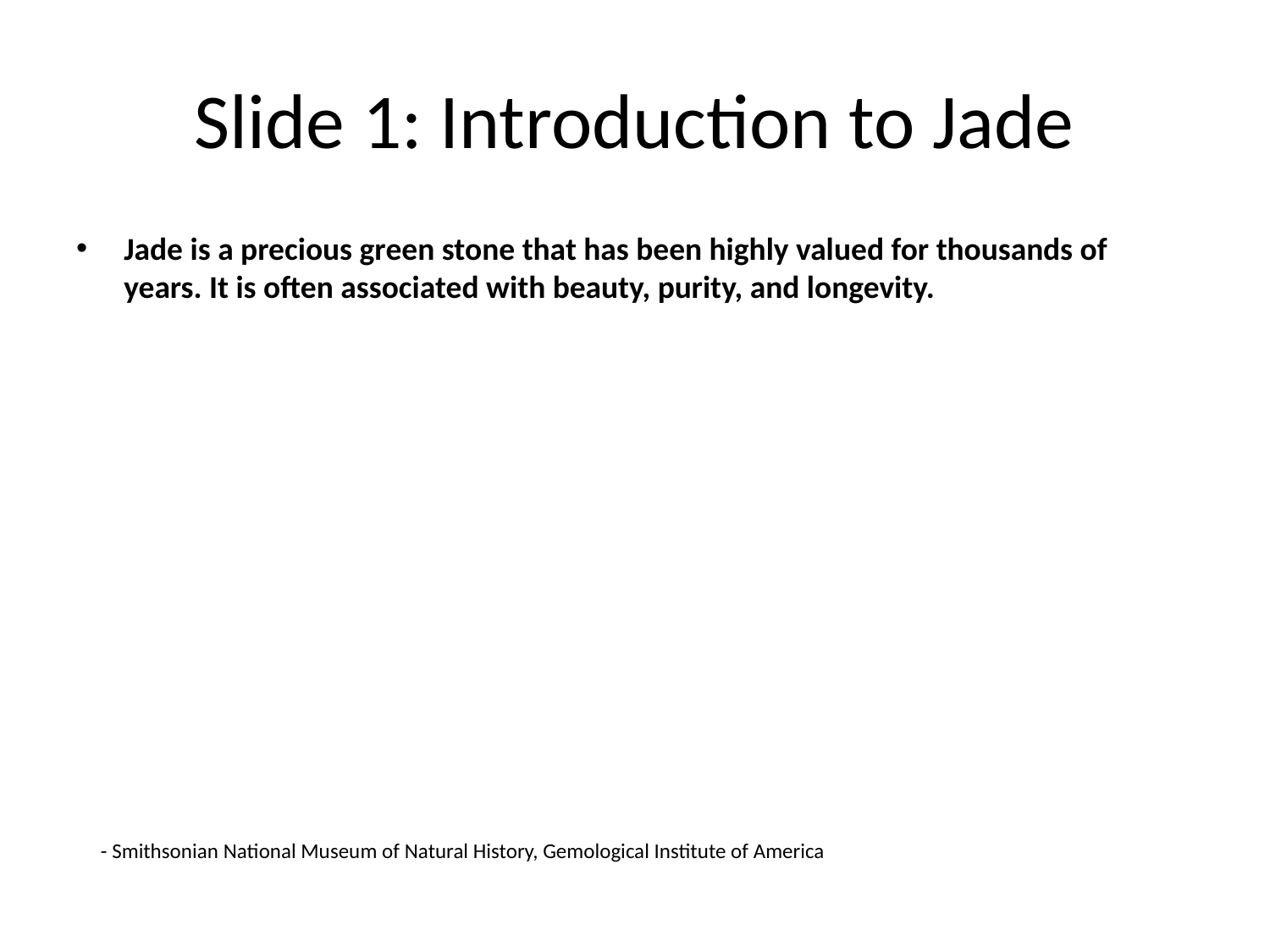

# Slide 1: Introduction to Jade
Jade is a precious green stone that has been highly valued for thousands of years. It is often associated with beauty, purity, and longevity.

- Smithsonian National Museum of Natural History, Gemological Institute of America